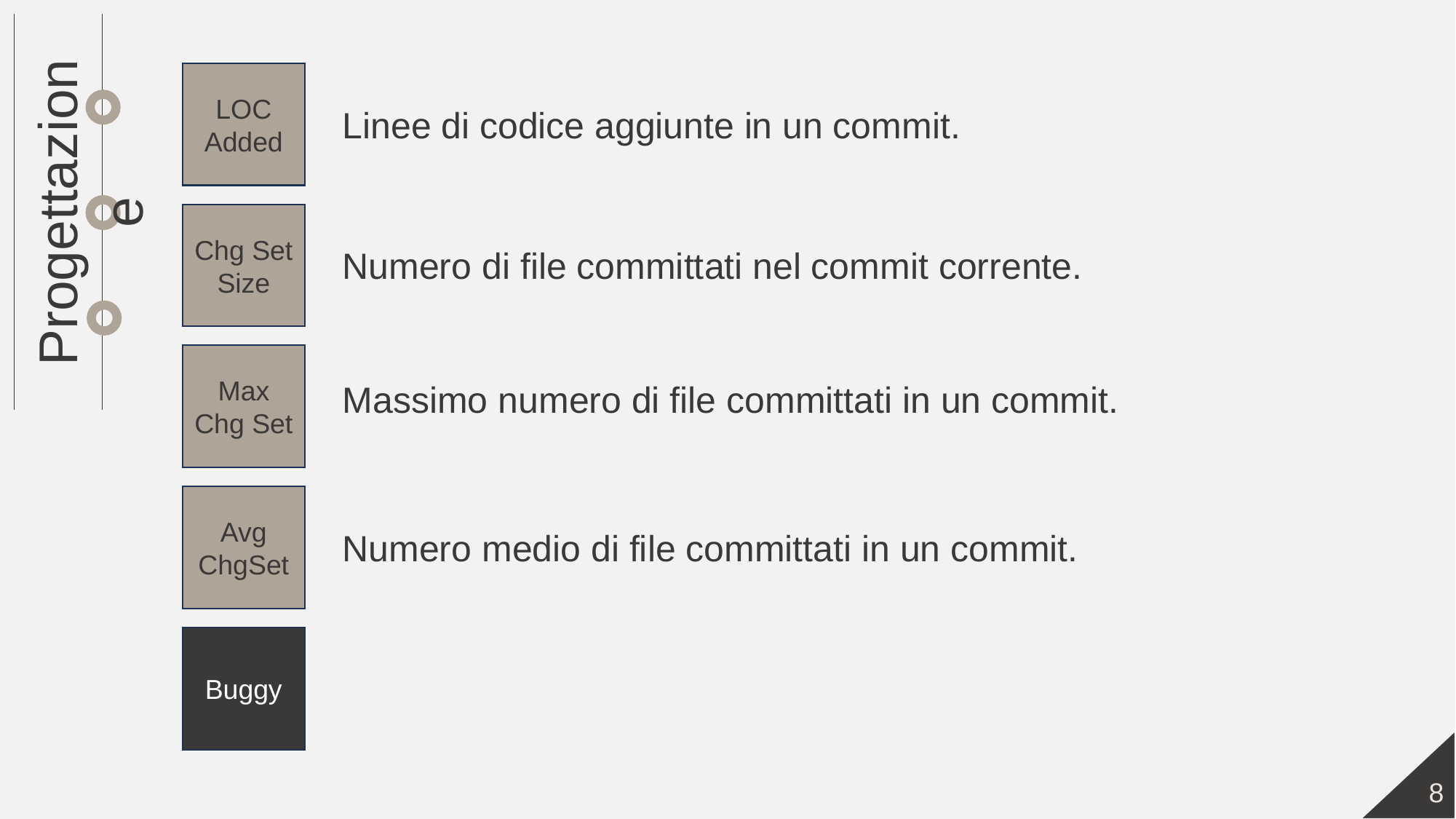

LOC
Added

Linee di codice aggiunte in un commit.
Progettazione

Chg Set
Size
Numero di file committati nel commit corrente.
Version
Name

File
Name
LOC
Touched
Max Chg Set
Massimo numero di file committati in un commit.
#Revs
#Bug Fix
Avg
ChgSet
Numero medio di file committati in un commit.
Buggy

8